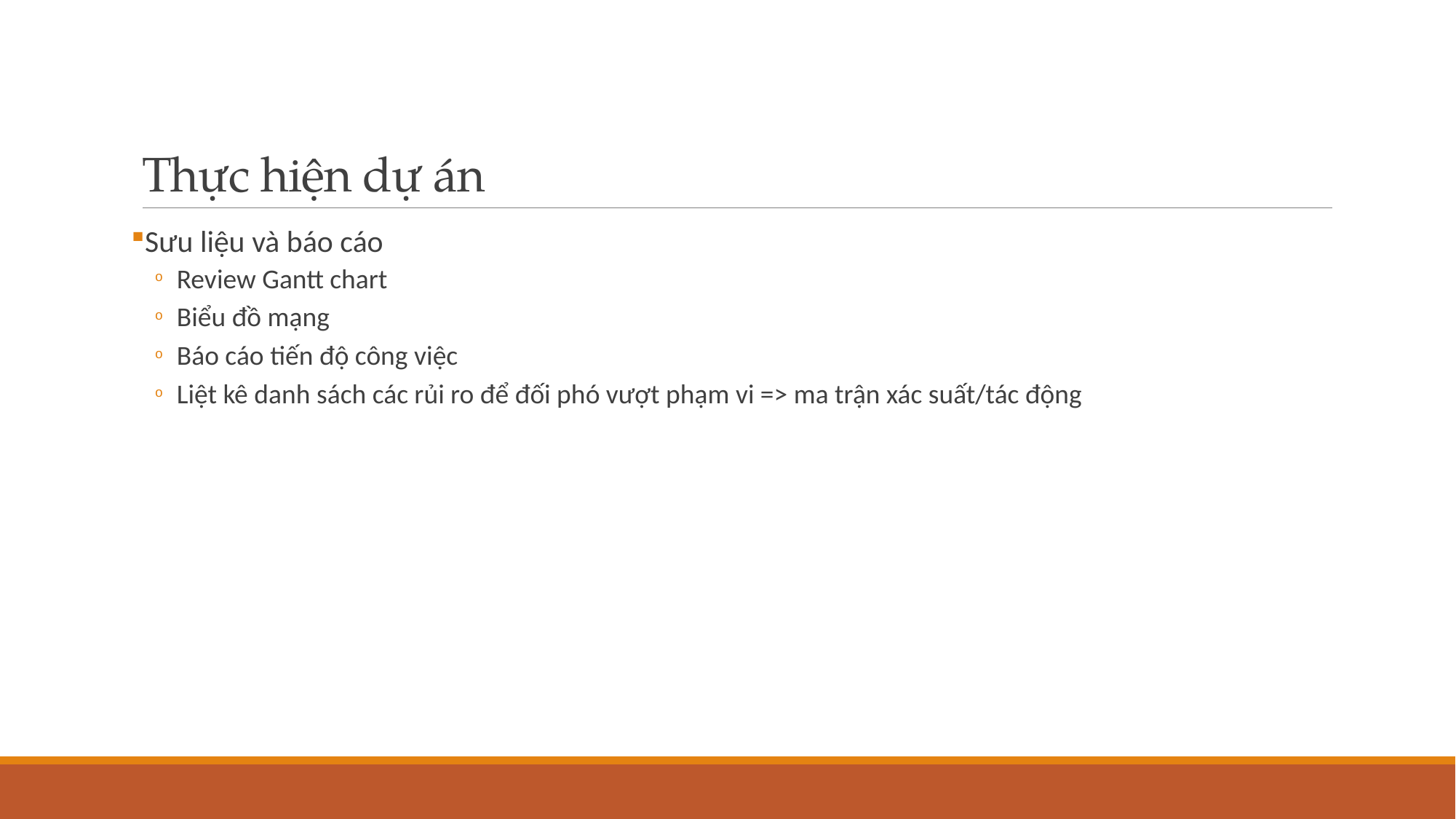

# Thực hiện dự án
Sưu liệu và báo cáo
Review Gantt chart
Biểu đồ mạng
Báo cáo tiến độ công việc
Liệt kê danh sách các rủi ro để đối phó vượt phạm vi => ma trận xác suất/tác động